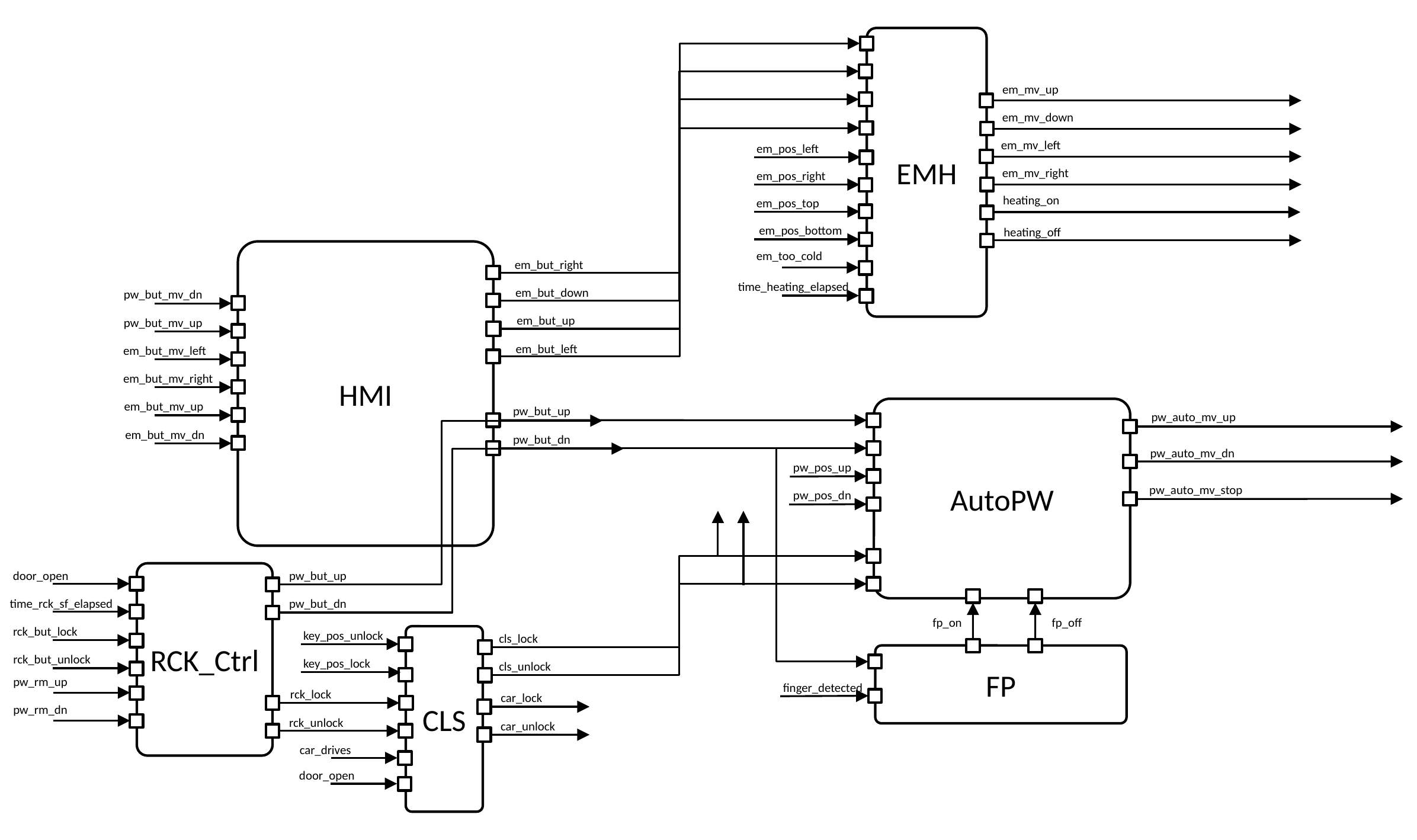

EMH

em_mv_up

em_mv_down

em_mv_left
em_pos_left

em_mv_right
em_pos_right

heating_on
em_pos_top

em_pos_bottom
heating_off

HMI
em_too_cold
em_but_right

time_heating_elapsed
em_but_down
pw_but_mv_dn

em_but_up
pw_but_mv_up

em_but_left
em_but_mv_left

em_but_mv_right

em_but_mv_up
AutoPW
pw_but_up
pw_auto_mv_up

em_but_mv_dn
pw_but_dn

pw_auto_mv_dn

pw_pos_up

pw_auto_mv_stop
pw_pos_dn

RCK_Ctrl
pw_but_up
door_open

time_rck_sf_elapsed
pw_but_dn

fp_on
fp_off
rck_but_lock
key_pos_unlock
CLS
cls_lock

FP
rck_but_unlock
key_pos_lock
cls_unlock

pw_rm_up
finger_detected
rck_lock
car_lock

pw_rm_dn

rck_unlock
car_unlock

car_drives

door_open